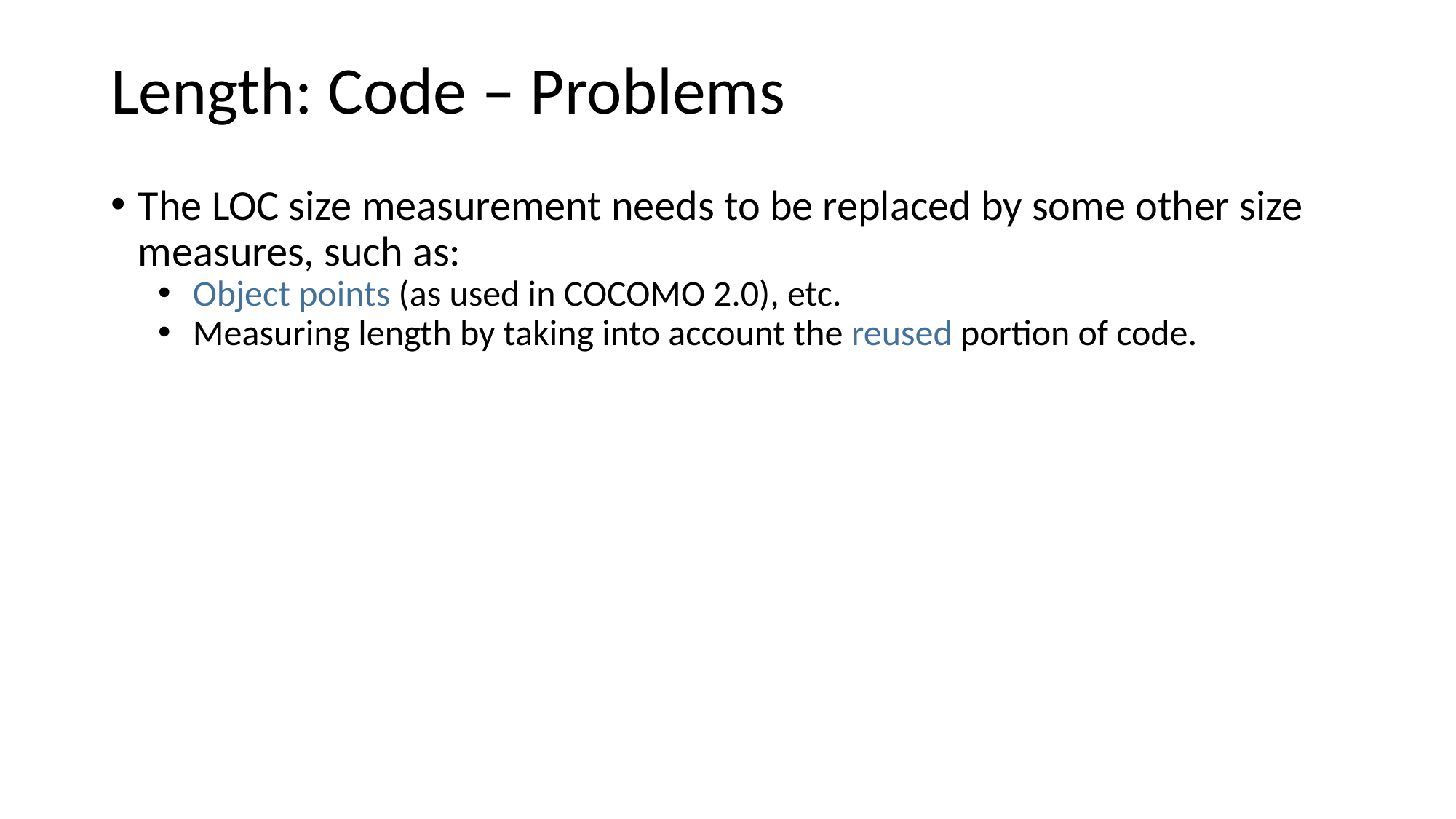

# Length: Code – Problems
The LOC size measurement needs to be replaced by some other size measures, such as:
Object points (as used in COCOMO 2.0), etc.
Measuring length by taking into account the reused portion of code.